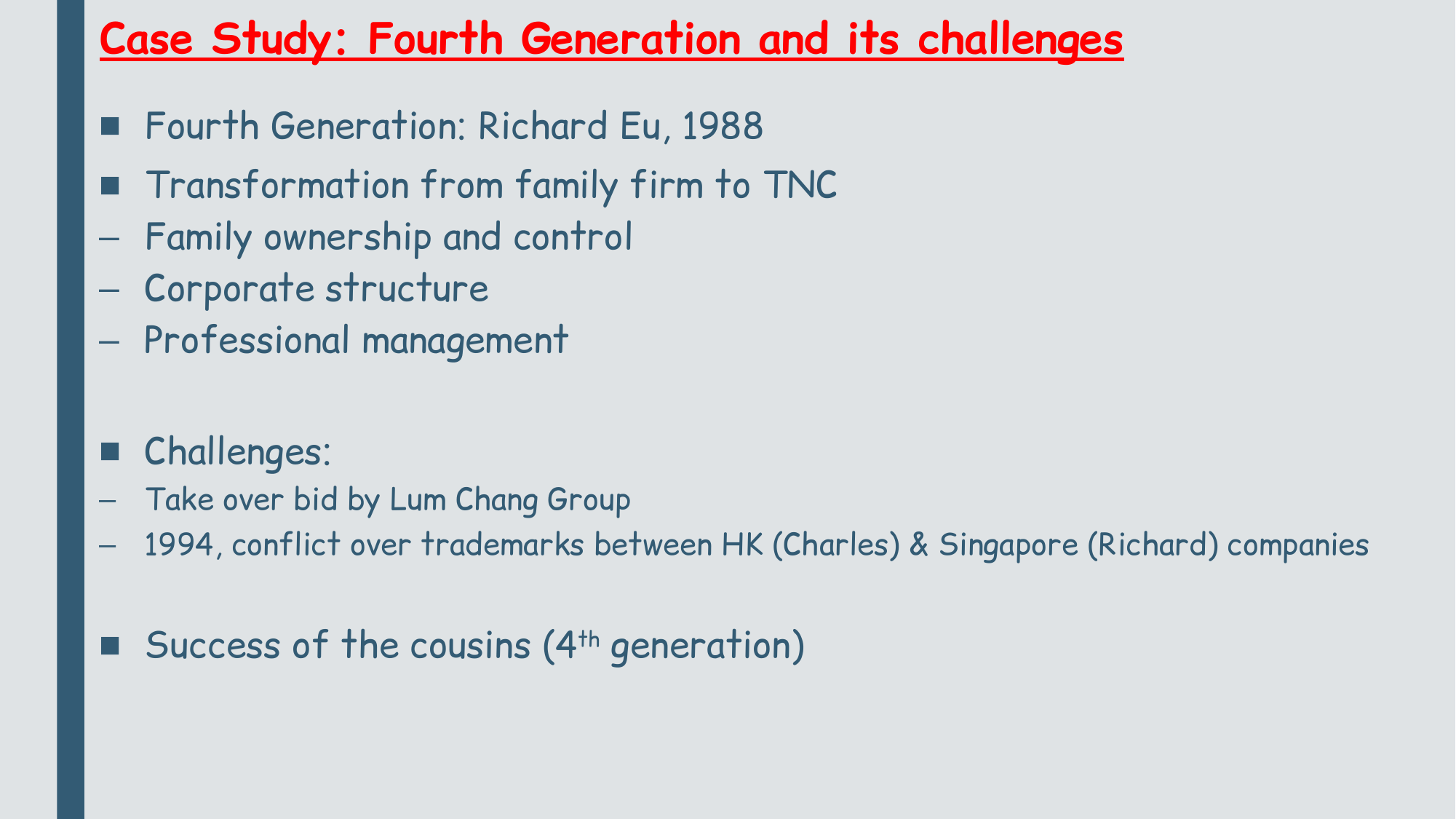

# Case Study: Fourth Generation and its challenges
Fourth Generation: Richard Eu, 1988
Transformation from family firm to TNC
Family ownership and control
Corporate structure
Professional management

Challenges:
Take over bid by Lum Chang Group
1994, conflict over trademarks between HK (Charles) & Singapore (Richard) companies

Success of the cousins (4th generation)